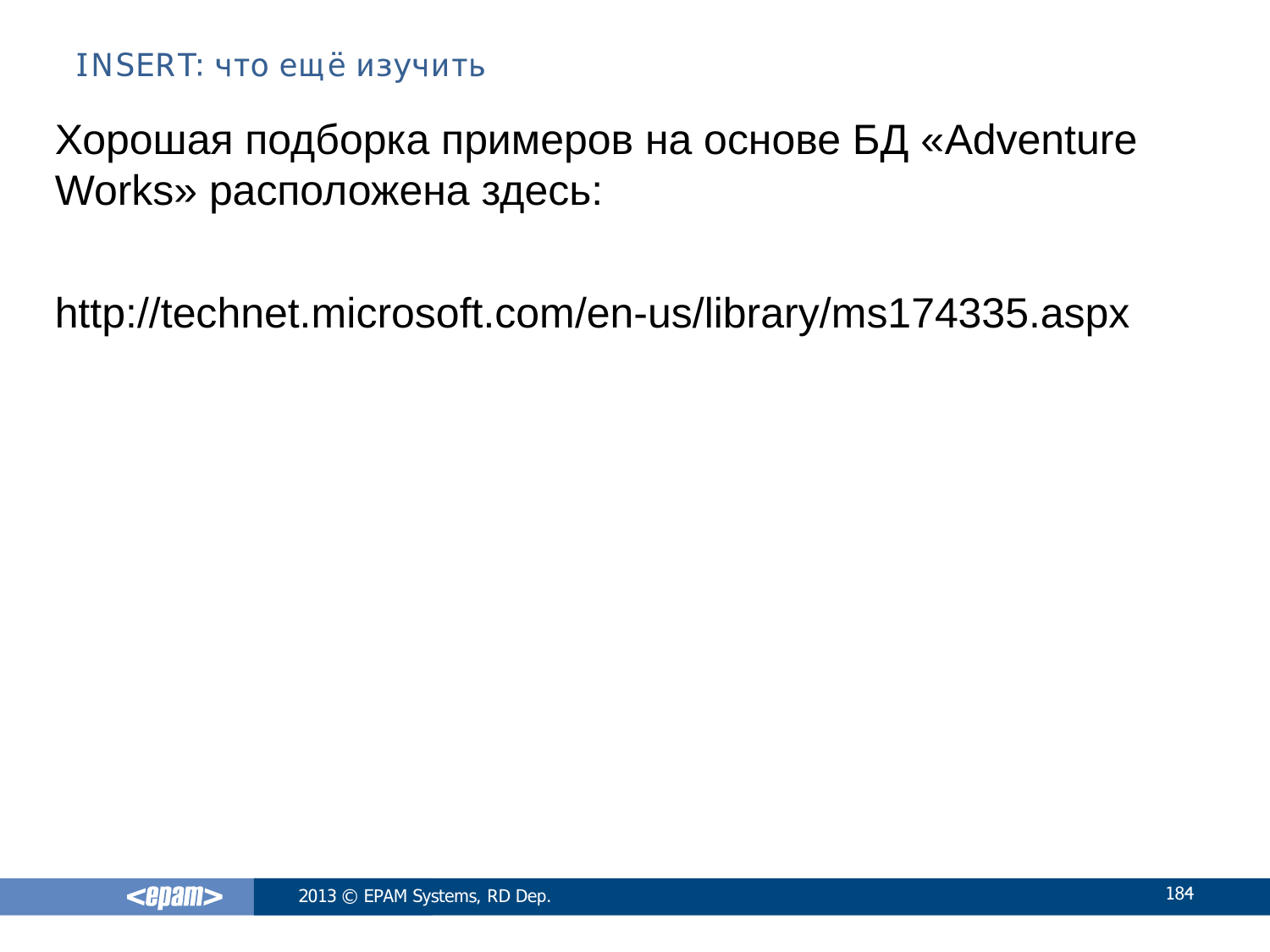

# INSERT: что ещё изучить
Хорошая подборка примеров на основе БД «Adventure Works» расположена здесь:

http://technet.microsoft.com/en-us/library/ms174335.aspx
184
2013 © EPAM Systems, RD Dep.